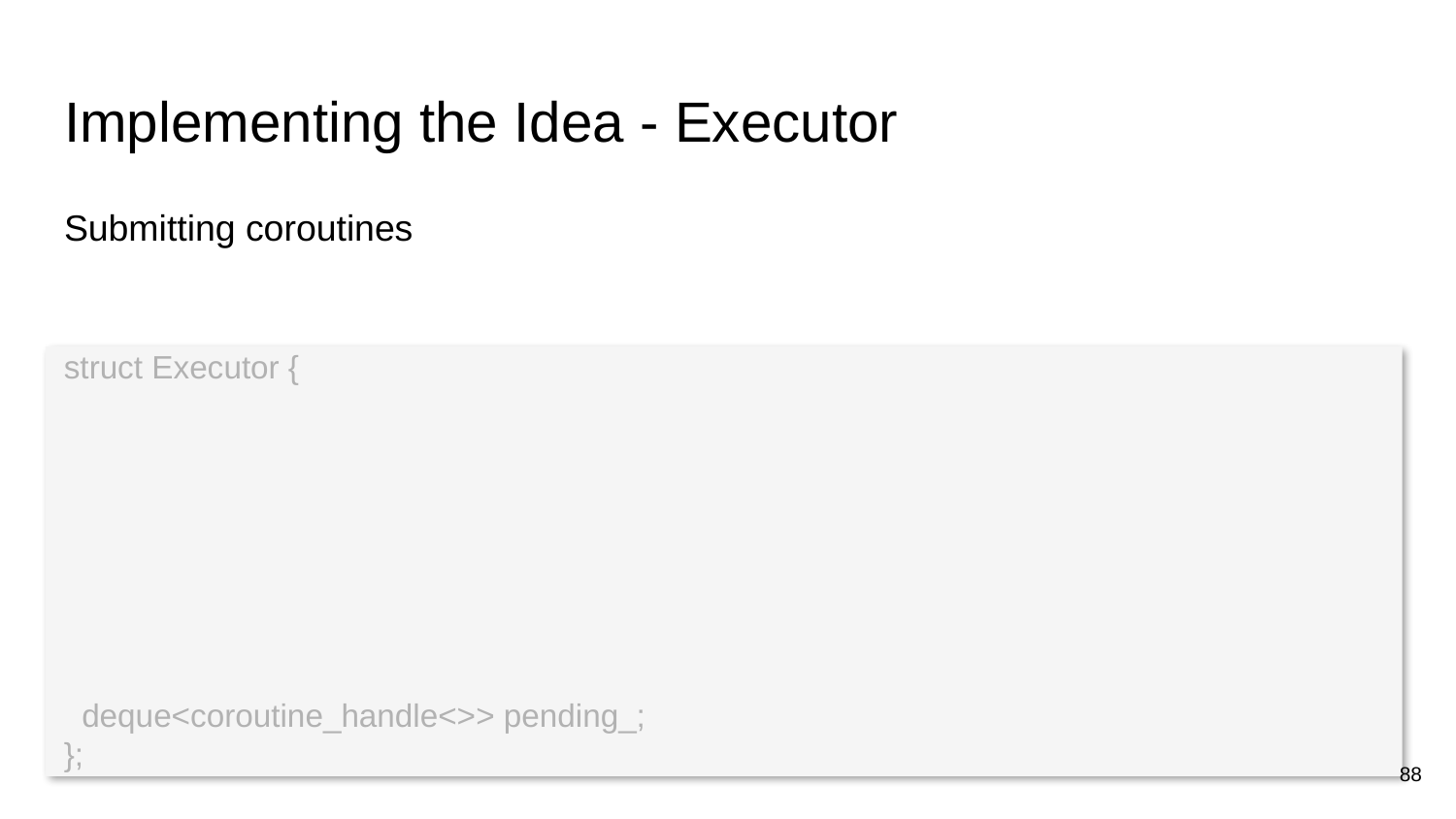

# Implementing the Idea - Executor
Submitting coroutines
struct Executor {

  deque<coroutine_handle<>> pending_;
};

88